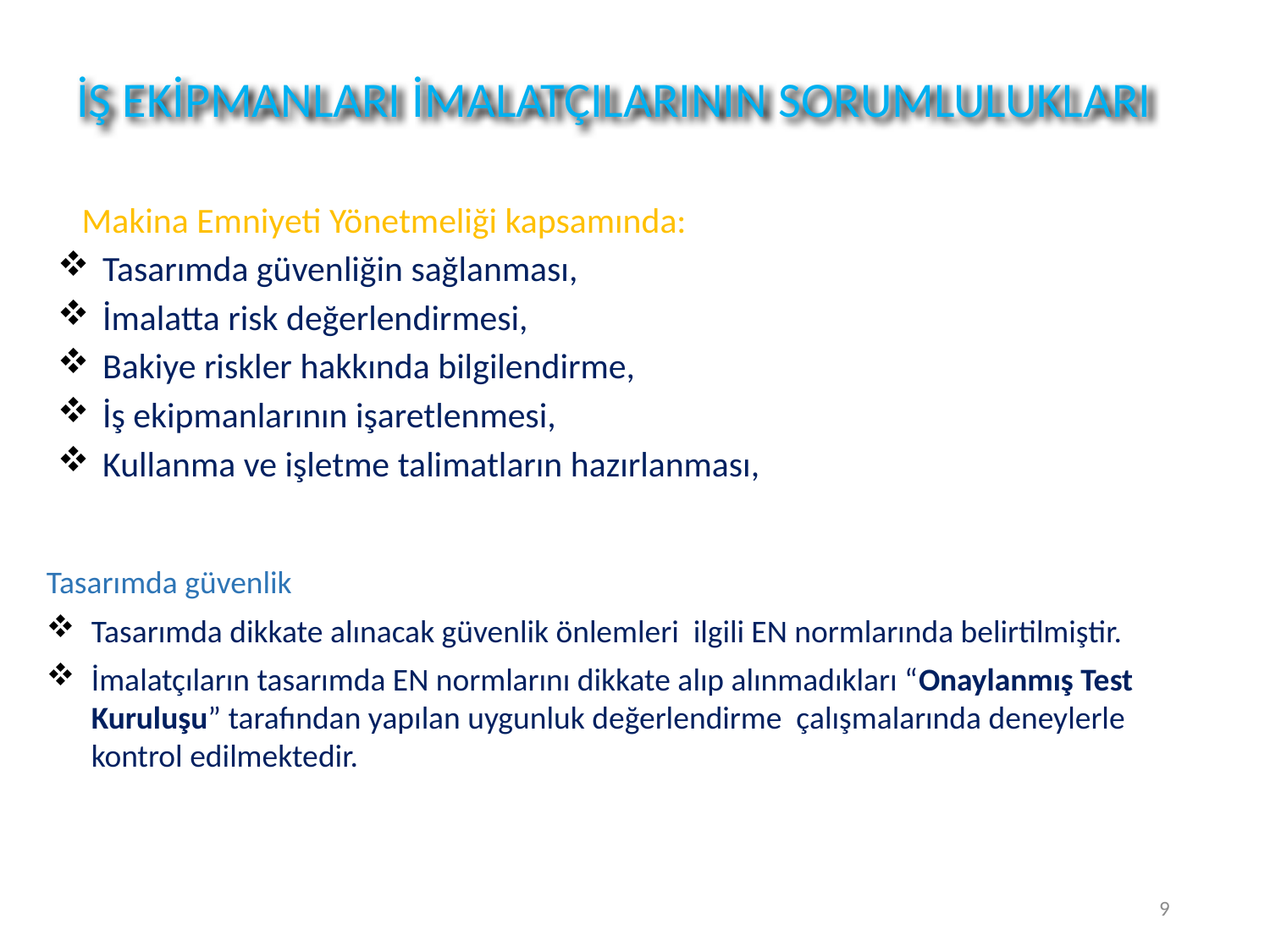

# İŞ EKİPMANLARI İMALATÇILARININ SORUMLULUKLARI
   Makina Emniyeti Yönetmeliği kapsamında:
Tasarımda güvenliğin sağlanması,
İmalatta risk değerlendirmesi,
Bakiye riskler hakkında bilgilendirme,
İş ekipmanlarının işaretlenmesi,
Kullanma ve işletme talimatların hazırlanması,

Tasarımda güvenlik
Tasarımda dikkate alınacak güvenlik önlemleri  ilgili EN normlarında belirtilmiştir.
İmalatçıların tasarımda EN normlarını dikkate alıp alınmadıkları “Onaylanmış Test Kuruluşu” tarafından yapılan uygunluk değerlendirme  çalışmalarında deneylerle kontrol edilmektedir.
9